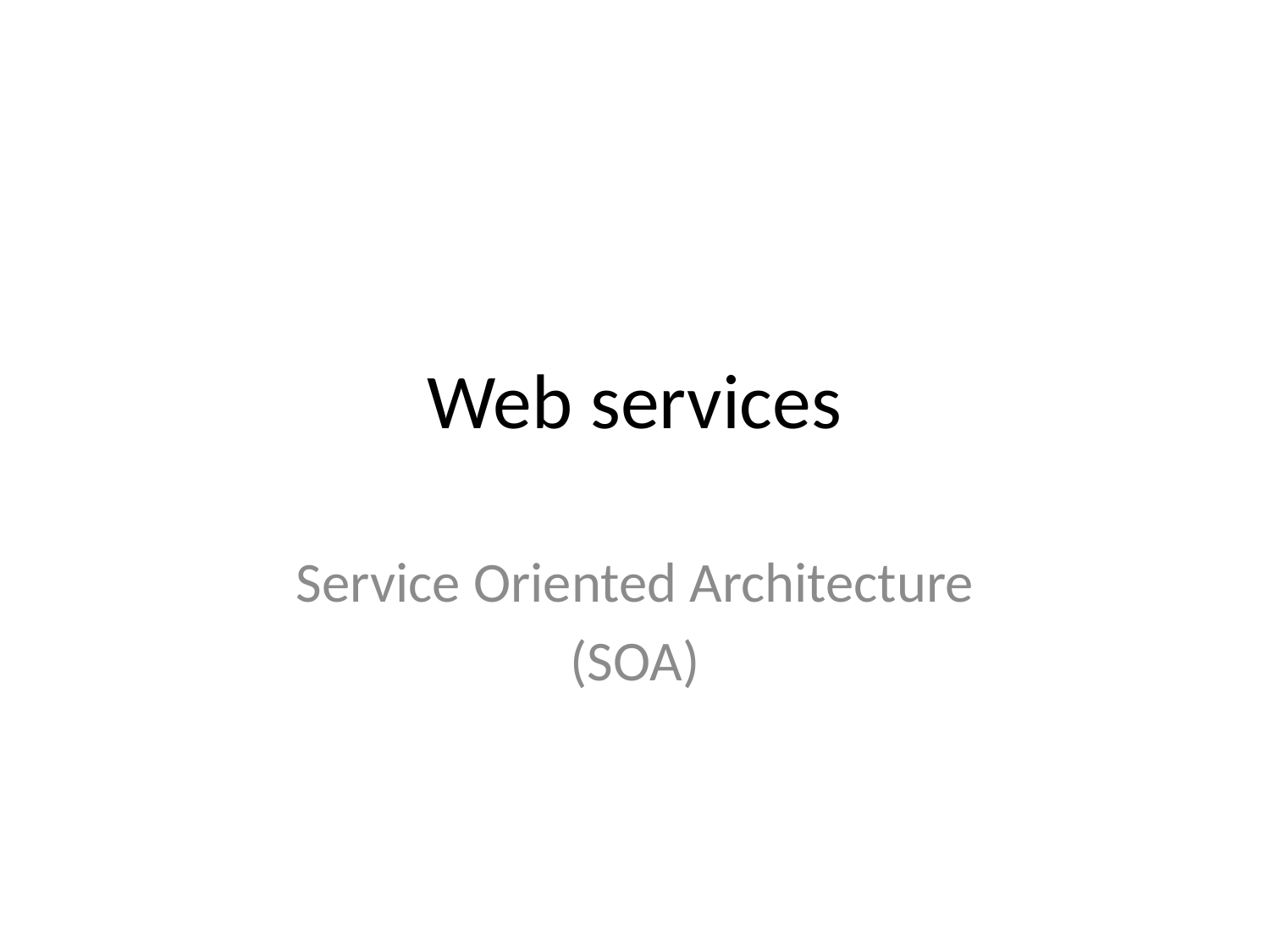

# Web services
Service Oriented Architecture
(SOA)